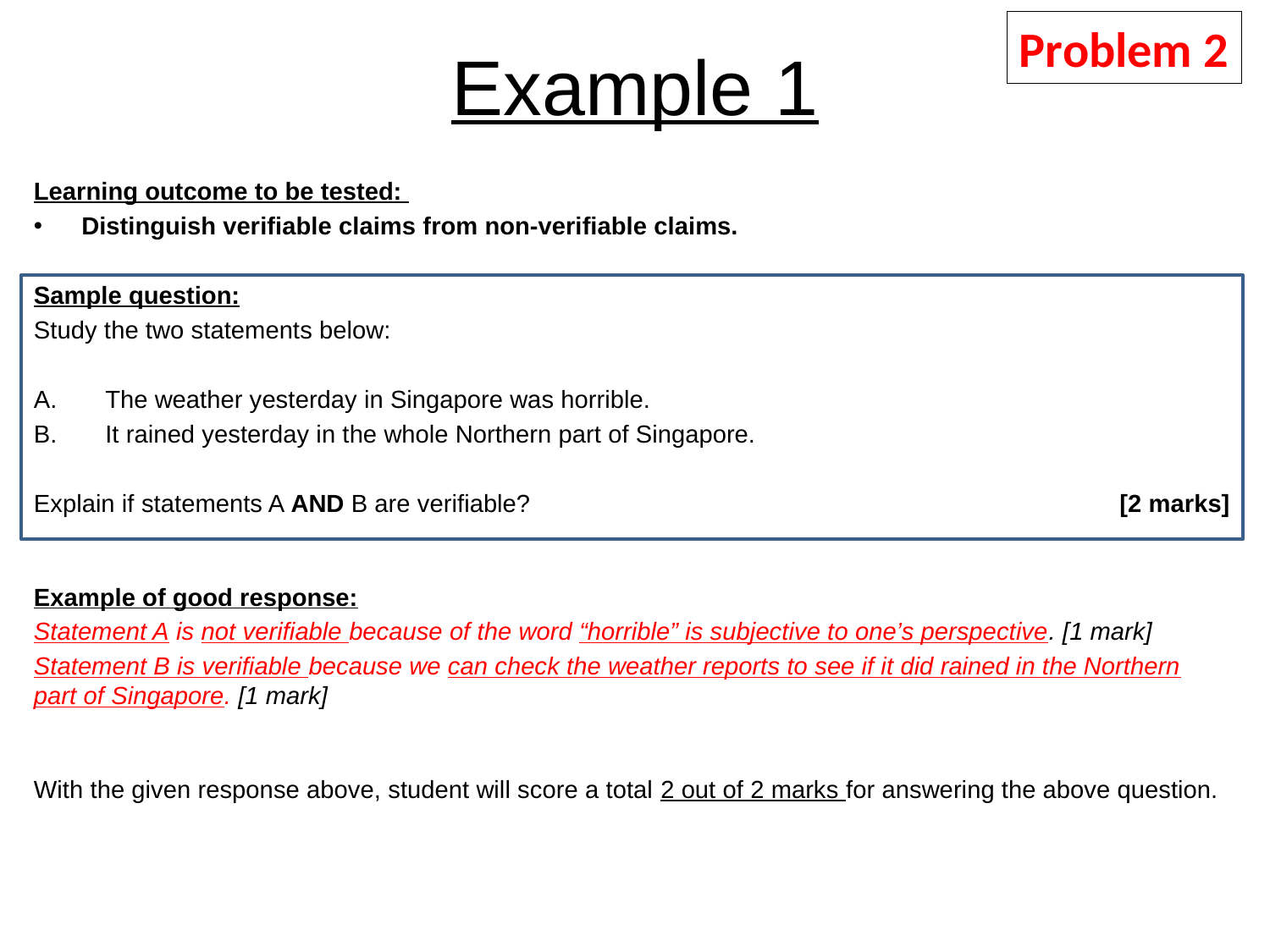

# Example 1
Problem 2
Learning outcome to be tested:
Distinguish verifiable claims from non-verifiable claims.

Sample question:
Study the two statements below:

The weather yesterday in Singapore was horrible.
It rained yesterday in the whole Northern part of Singapore.

Explain if statements A AND B are verifiable? 					          [2 marks]

Example of good response:
Statement A is not verifiable because of the word “horrible” is subjective to one’s perspective. [1 mark]
Statement B is verifiable because we can check the weather reports to see if it did rained in the Northern part of Singapore. [1 mark]

With the given response above, student will score a total 2 out of 2 marks for answering the above question.